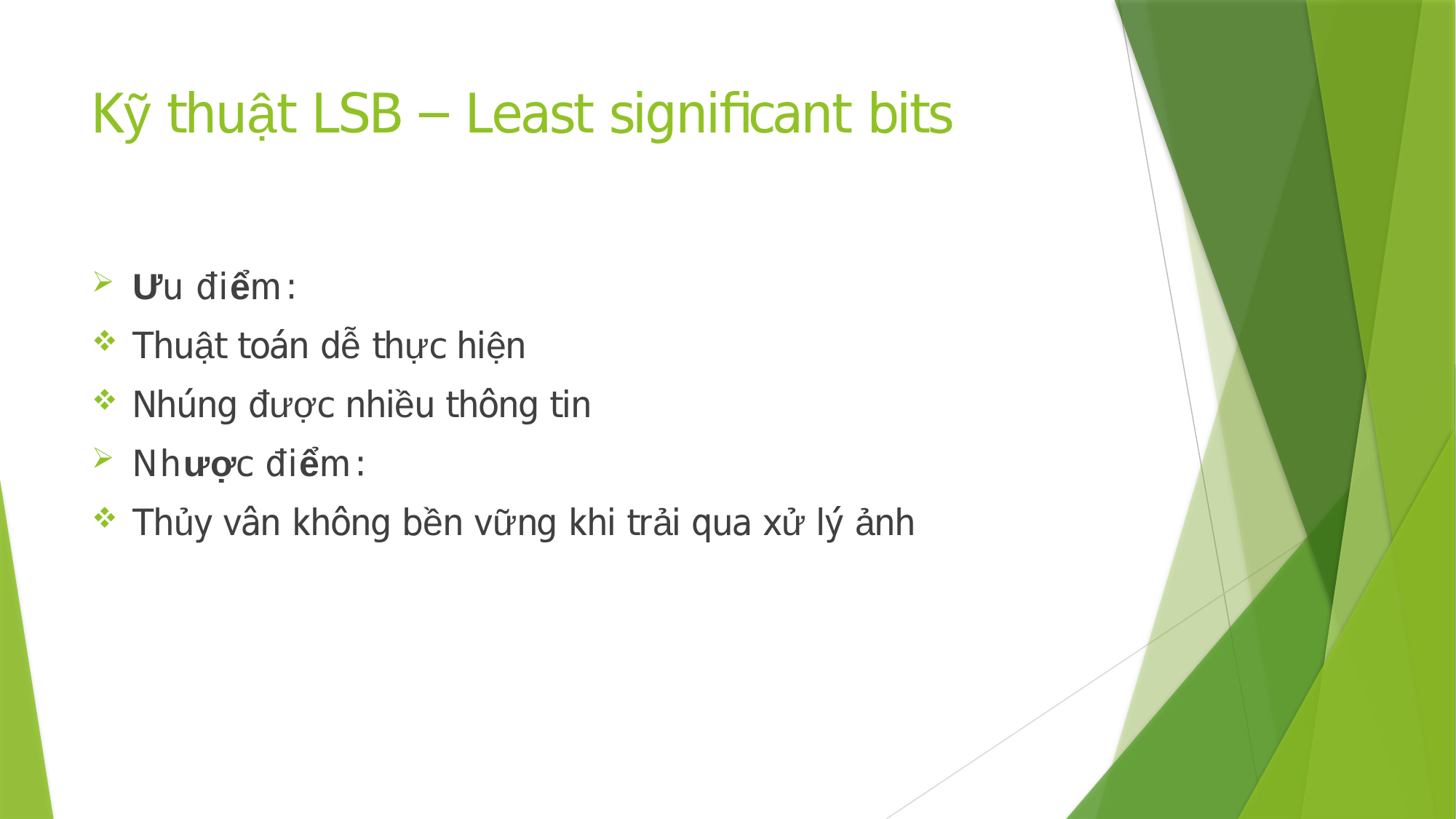

# Kỹ thuật LSB – Least significant bits
Ưu điểm:
Thuật toán dễ thực hiện
Nhúng được nhiều thông tin
Nhược điểm:
Thủy vân không bền vững khi trải qua xử lý ảnh